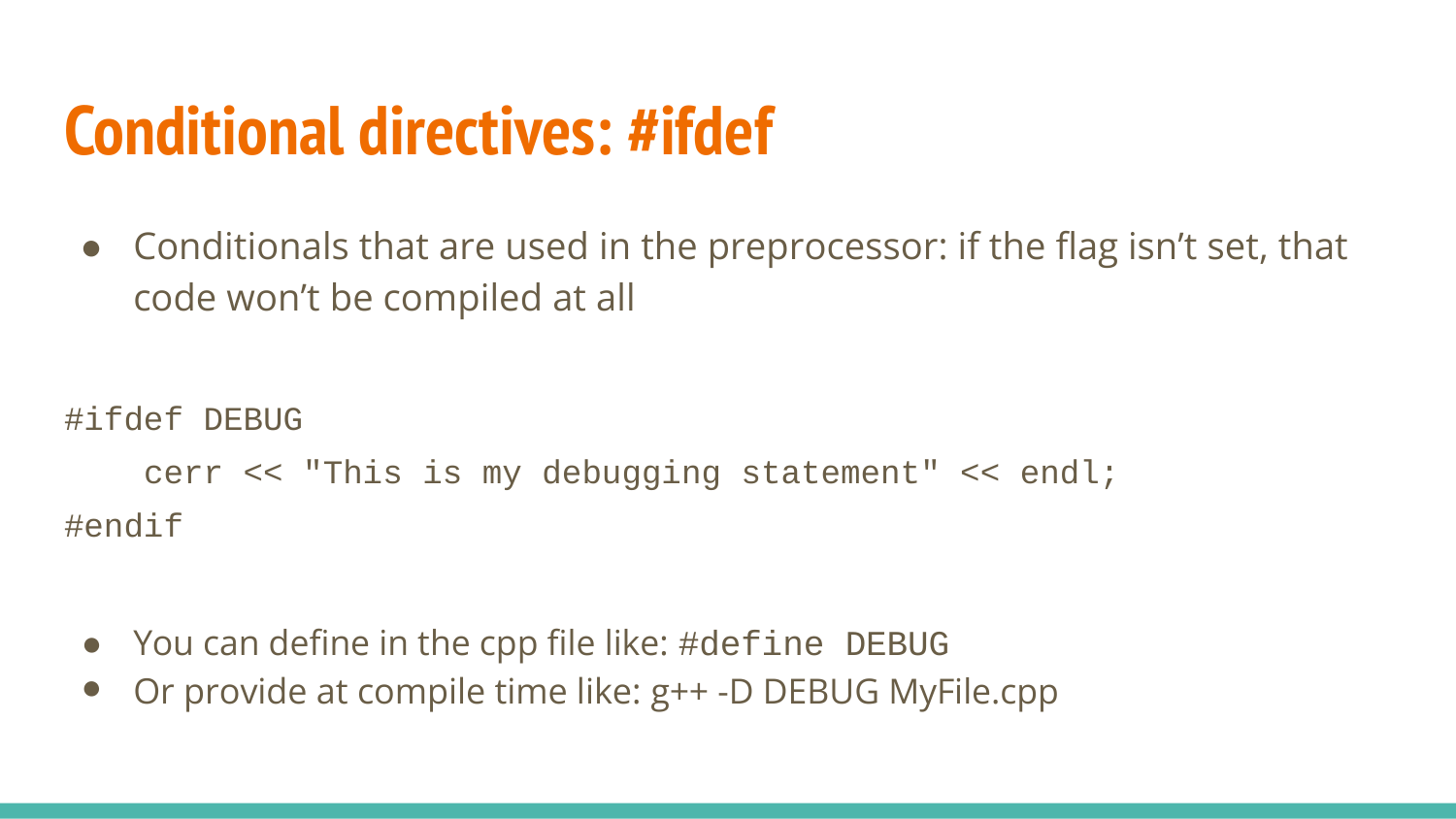

# Conditional directives: #ifdef
Conditionals that are used in the preprocessor: if the flag isn’t set, that code won’t be compiled at all

#ifdef DEBUG
    cerr << "This is my debugging statement" << endl;
#endif

You can define in the cpp file like: #define DEBUG
Or provide at compile time like: g++ -D DEBUG MyFile.cpp